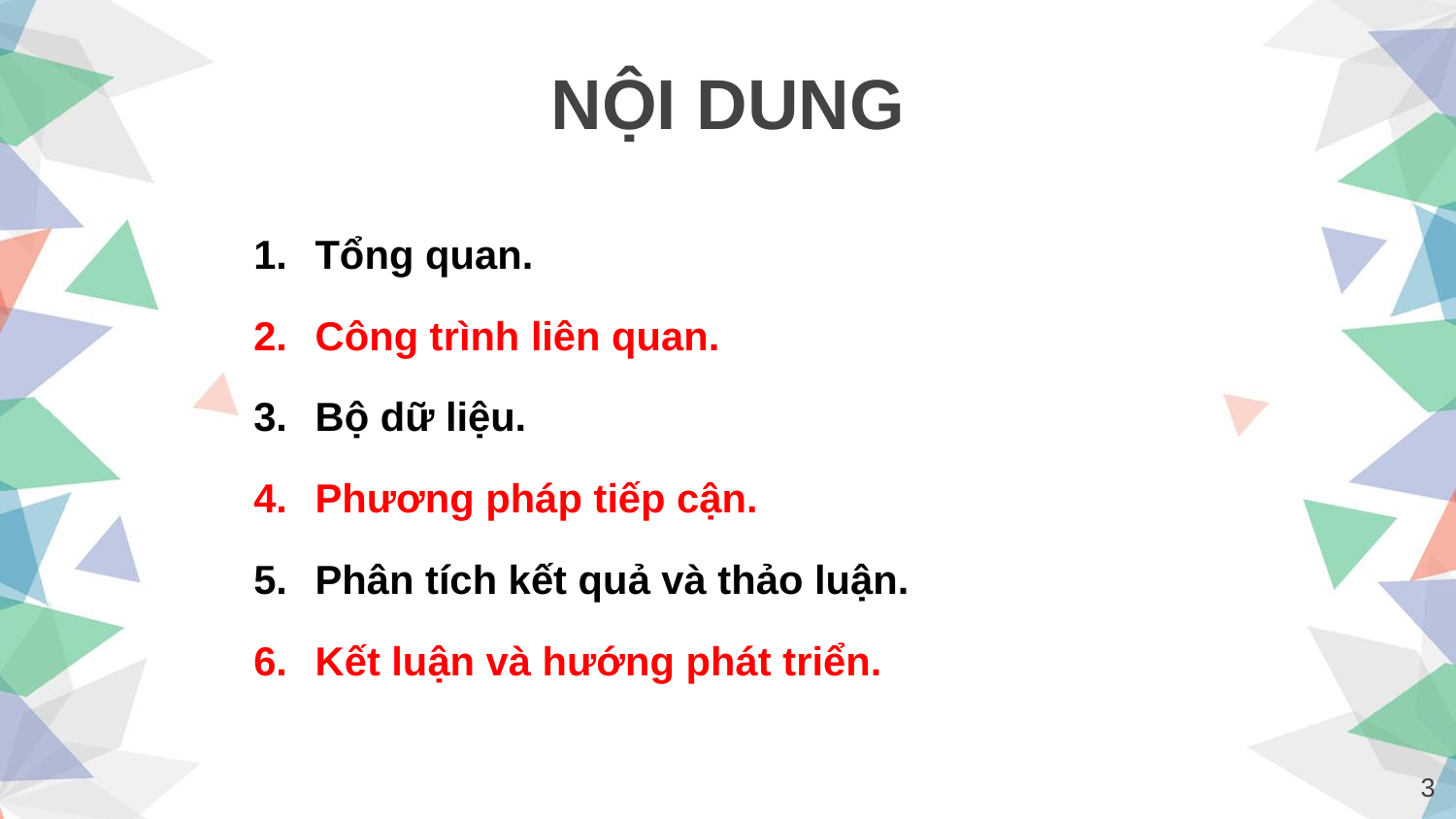

NỘI DUNG
Tổng quan.
Công trình liên quan.
Bộ dữ liệu.
Phương pháp tiếp cận.
Phân tích kết quả và thảo luận.
Kết luận và hướng phát triển.
3